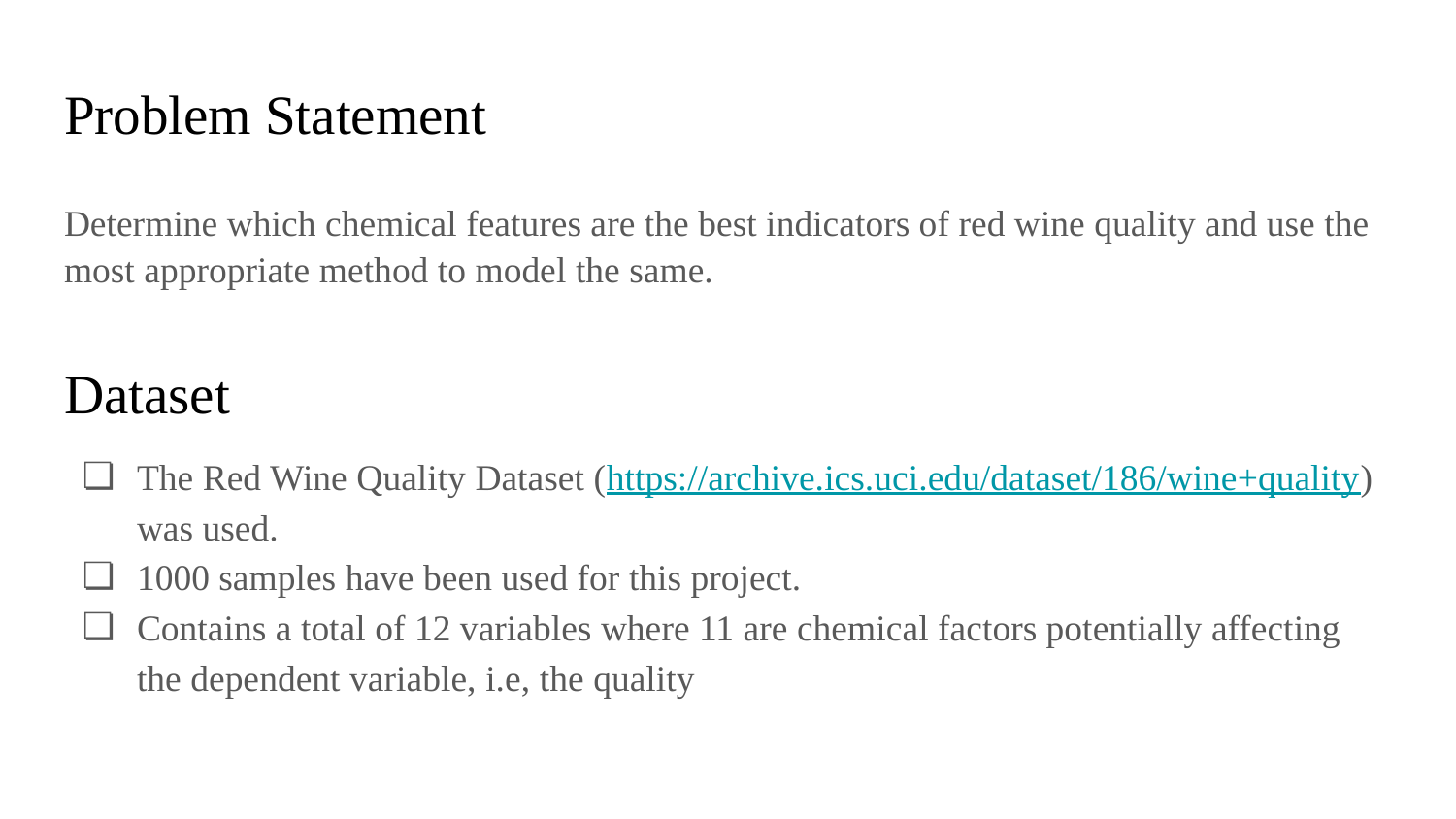

# Problem Statement

Determine which chemical features are the best indicators of red wine quality and use the most appropriate method to model the same.
Dataset

The Red Wine Quality Dataset (https://archive.ics.uci.edu/dataset/186/wine+quality) was used.
1000 samples have been used for this project.
Contains a total of 12 variables where 11 are chemical factors potentially affecting the dependent variable, i.e, the quality